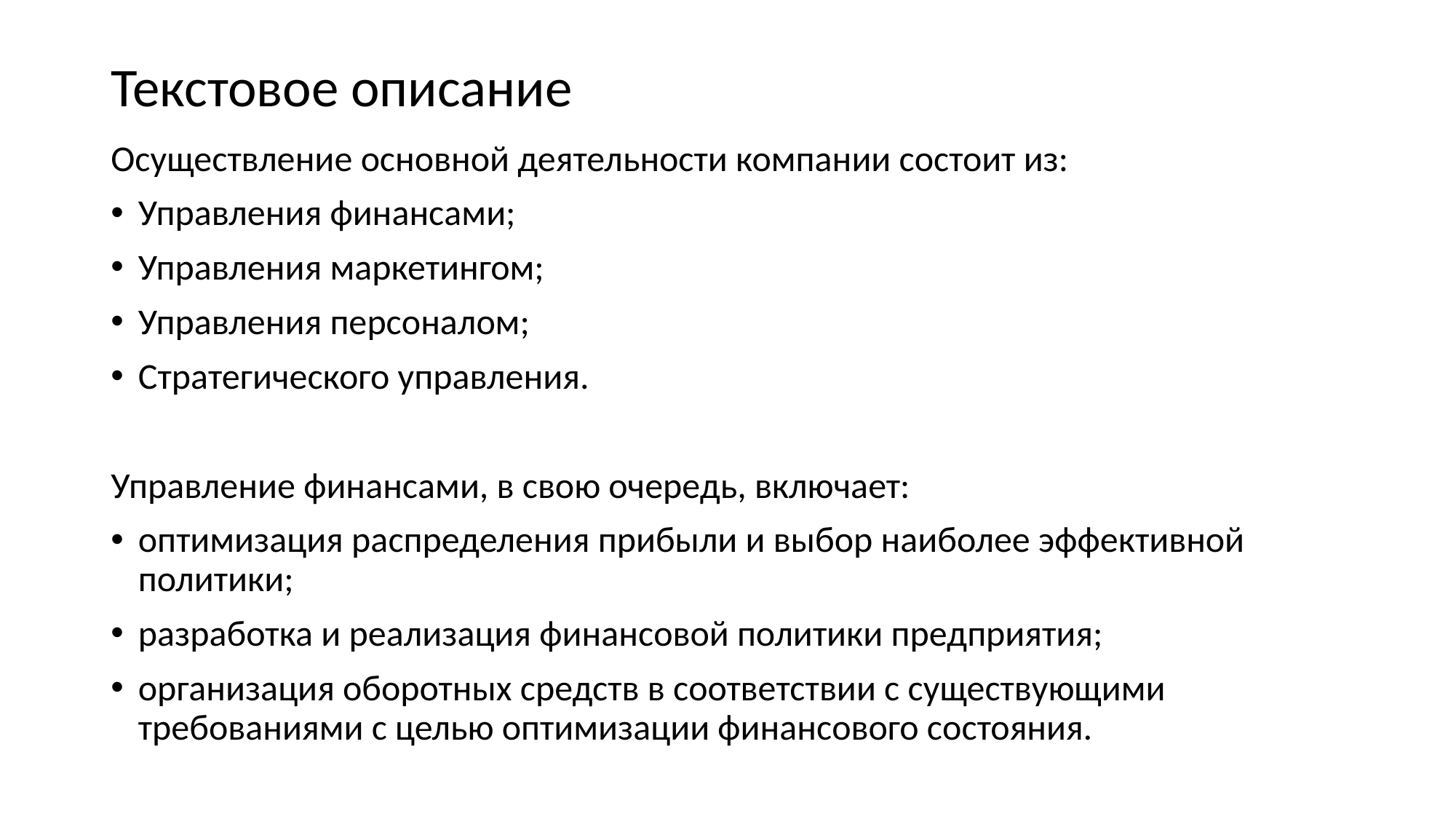

# Текстовое описание
Осуществление основной деятельности компании состоит из:
Управления финансами;
Управления маркетингом;
Управления персоналом;
Стратегического управления.

Управление финансами, в свою очередь, включает:
оптимизация распределения прибыли и выбор наиболее эффективной политики;
разработка и реализация финансовой политики предприятия;
организация оборотных средств в соответствии с существующими требованиями с целью оптимизации финансового состояния.